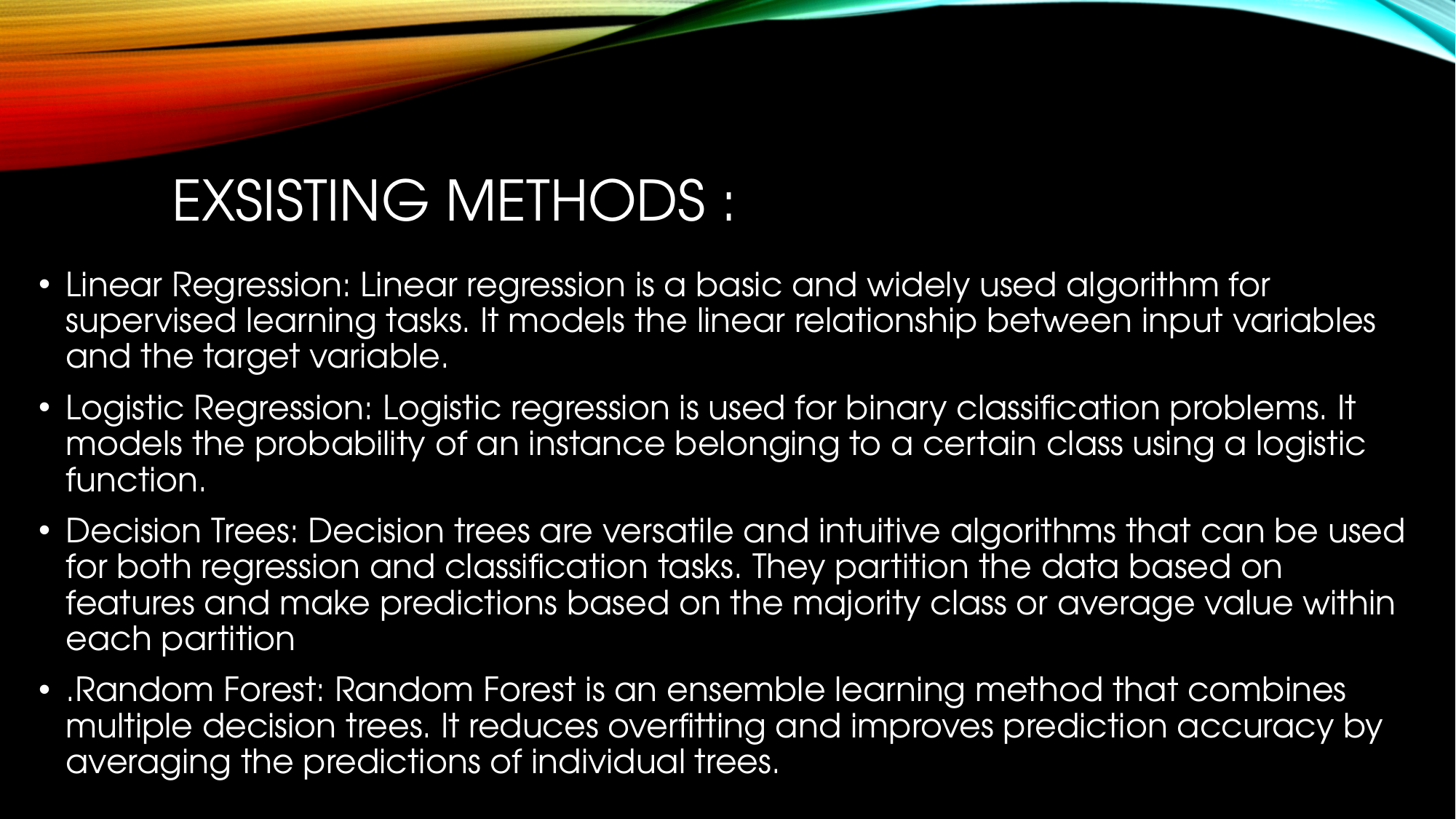

# Exsisting methods :
Linear Regression: Linear regression is a basic and widely used algorithm for supervised learning tasks. It models the linear relationship between input variables and the target variable.
Logistic Regression: Logistic regression is used for binary classification problems. It models the probability of an instance belonging to a certain class using a logistic function.
Decision Trees: Decision trees are versatile and intuitive algorithms that can be used for both regression and classification tasks. They partition the data based on features and make predictions based on the majority class or average value within each partition
.Random Forest: Random Forest is an ensemble learning method that combines multiple decision trees. It reduces overfitting and improves prediction accuracy by averaging the predictions of individual trees.